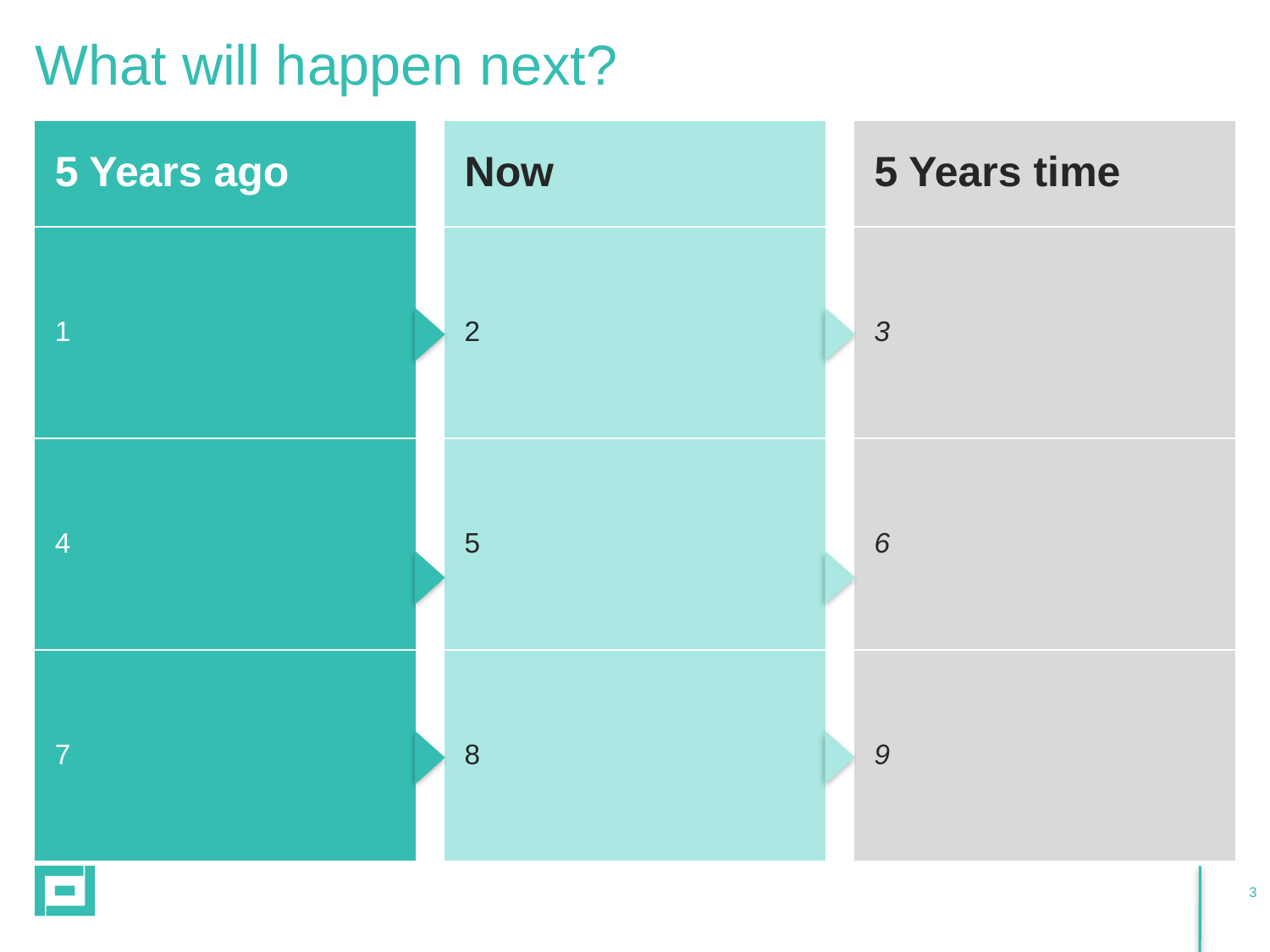

# What will happen next?
| 5 Years ago |  | Now |  | 5 Years time |
| --- | --- | --- | --- | --- |
| 1 |  | 2 |  | 3 |
| 4 |  | 5 |  | 6 |
| 7 |  | 8 |  | 9 |